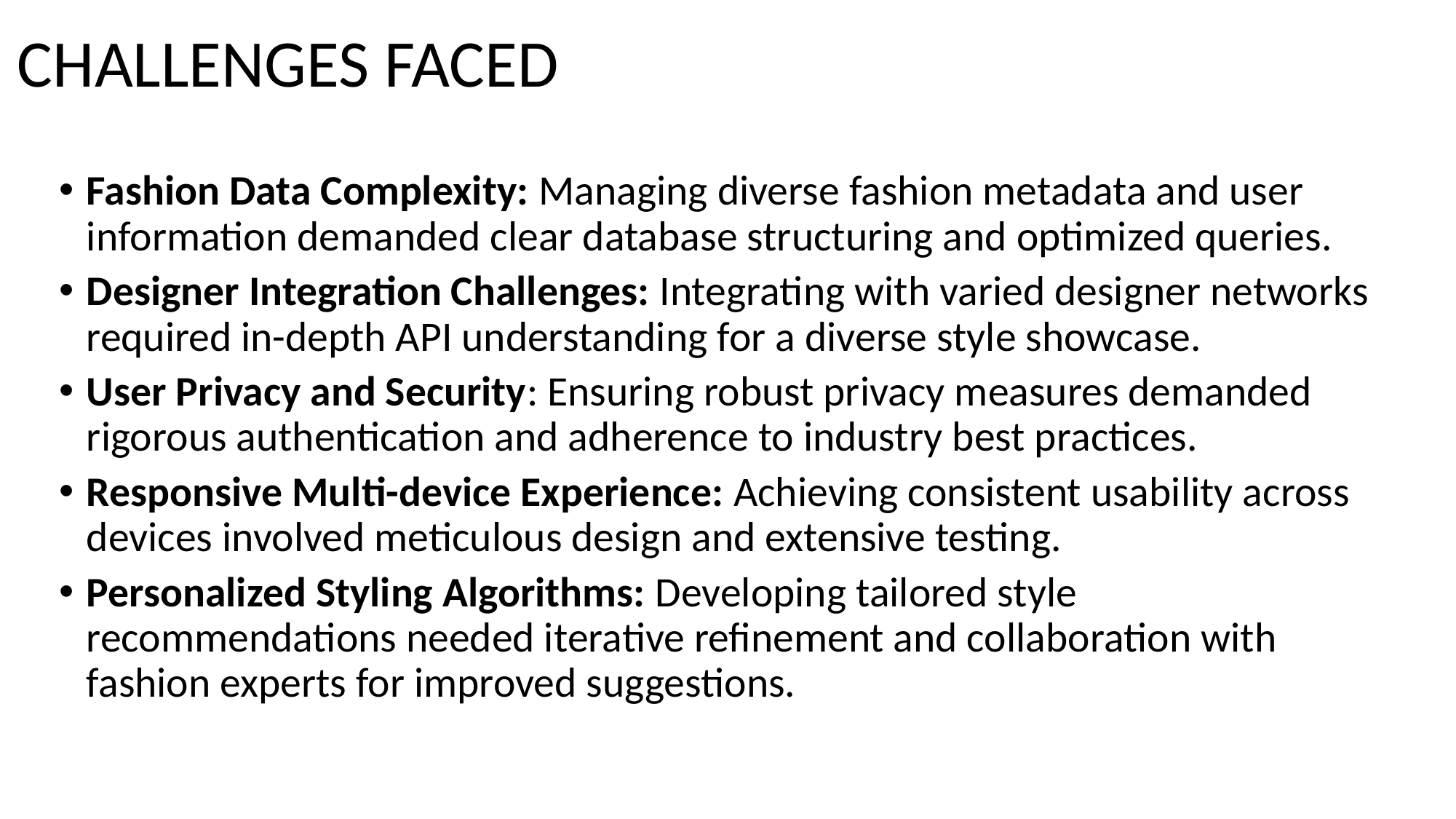

# CHALLENGES FACED
Fashion Data Complexity: Managing diverse fashion metadata and user information demanded clear database structuring and optimized queries.
Designer Integration Challenges: Integrating with varied designer networks required in-depth API understanding for a diverse style showcase.
User Privacy and Security: Ensuring robust privacy measures demanded rigorous authentication and adherence to industry best practices.
Responsive Multi-device Experience: Achieving consistent usability across devices involved meticulous design and extensive testing.
Personalized Styling Algorithms: Developing tailored style recommendations needed iterative refinement and collaboration with fashion experts for improved suggestions.